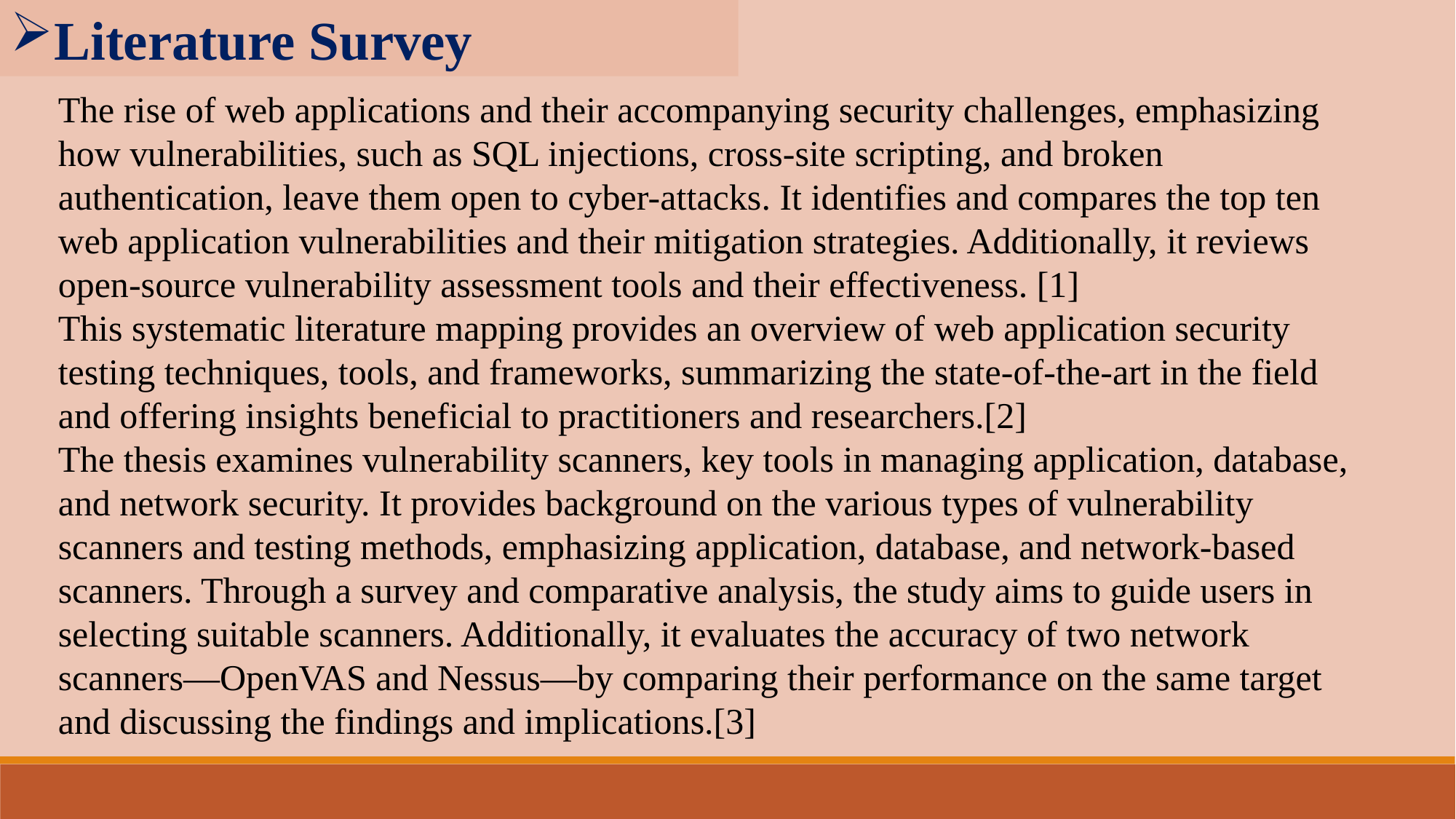

Literature Survey
The rise of web applications and their accompanying security challenges, emphasizing how vulnerabilities, such as SQL injections, cross-site scripting, and broken authentication, leave them open to cyber-attacks. It identifies and compares the top ten web application vulnerabilities and their mitigation strategies. Additionally, it reviews open-source vulnerability assessment tools and their effectiveness. [1]
This systematic literature mapping provides an overview of web application security testing techniques, tools, and frameworks, summarizing the state-of-the-art in the field and offering insights beneficial to practitioners and researchers.[2]
The thesis examines vulnerability scanners, key tools in managing application, database, and network security. It provides background on the various types of vulnerability scanners and testing methods, emphasizing application, database, and network-based scanners. Through a survey and comparative analysis, the study aims to guide users in selecting suitable scanners. Additionally, it evaluates the accuracy of two network scanners—OpenVAS and Nessus—by comparing their performance on the same target and discussing the findings and implications.[3]